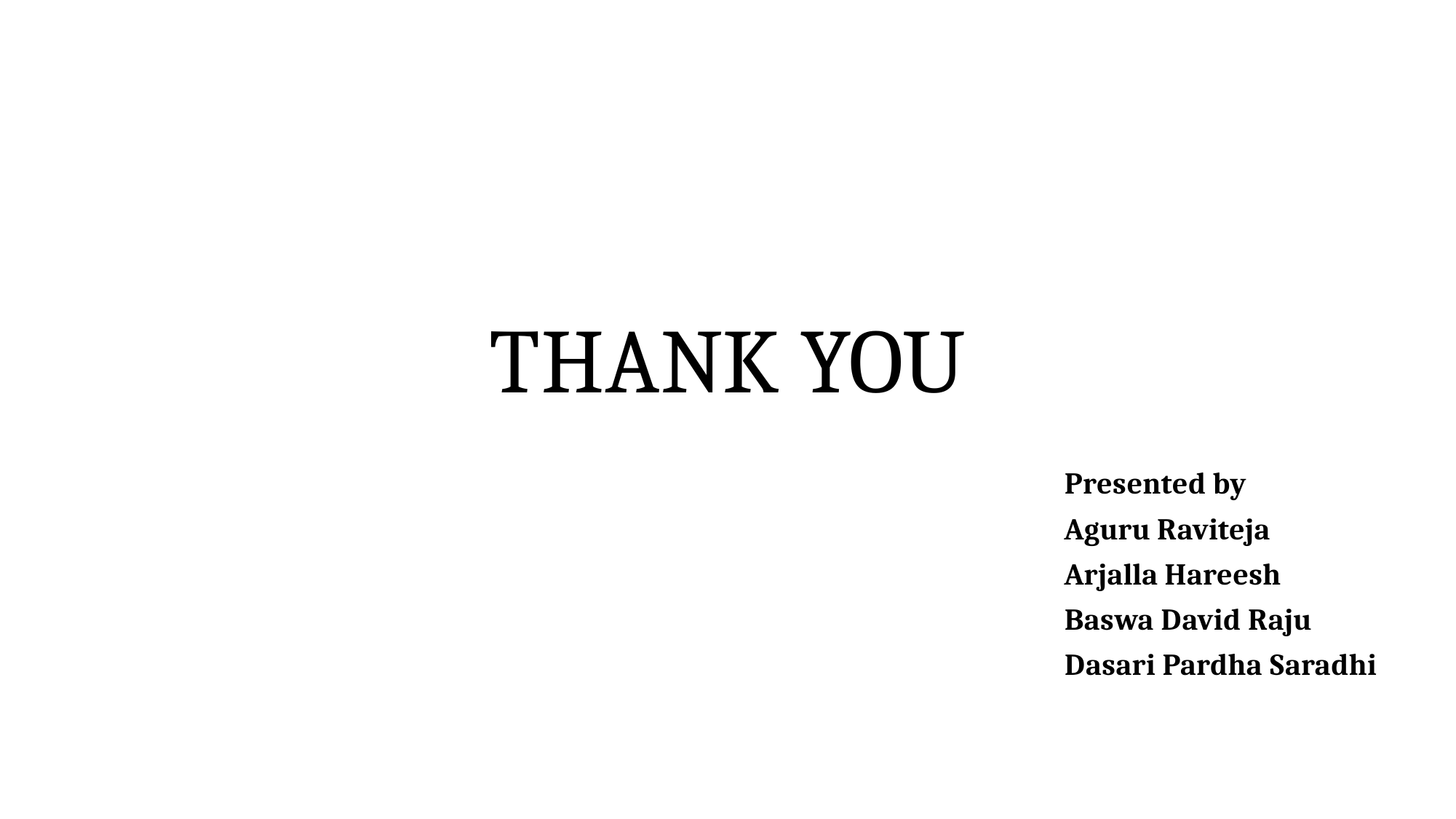

# THANK YOU
Presented by
Aguru Raviteja
Arjalla Hareesh
Baswa David Raju
Dasari Pardha Saradhi